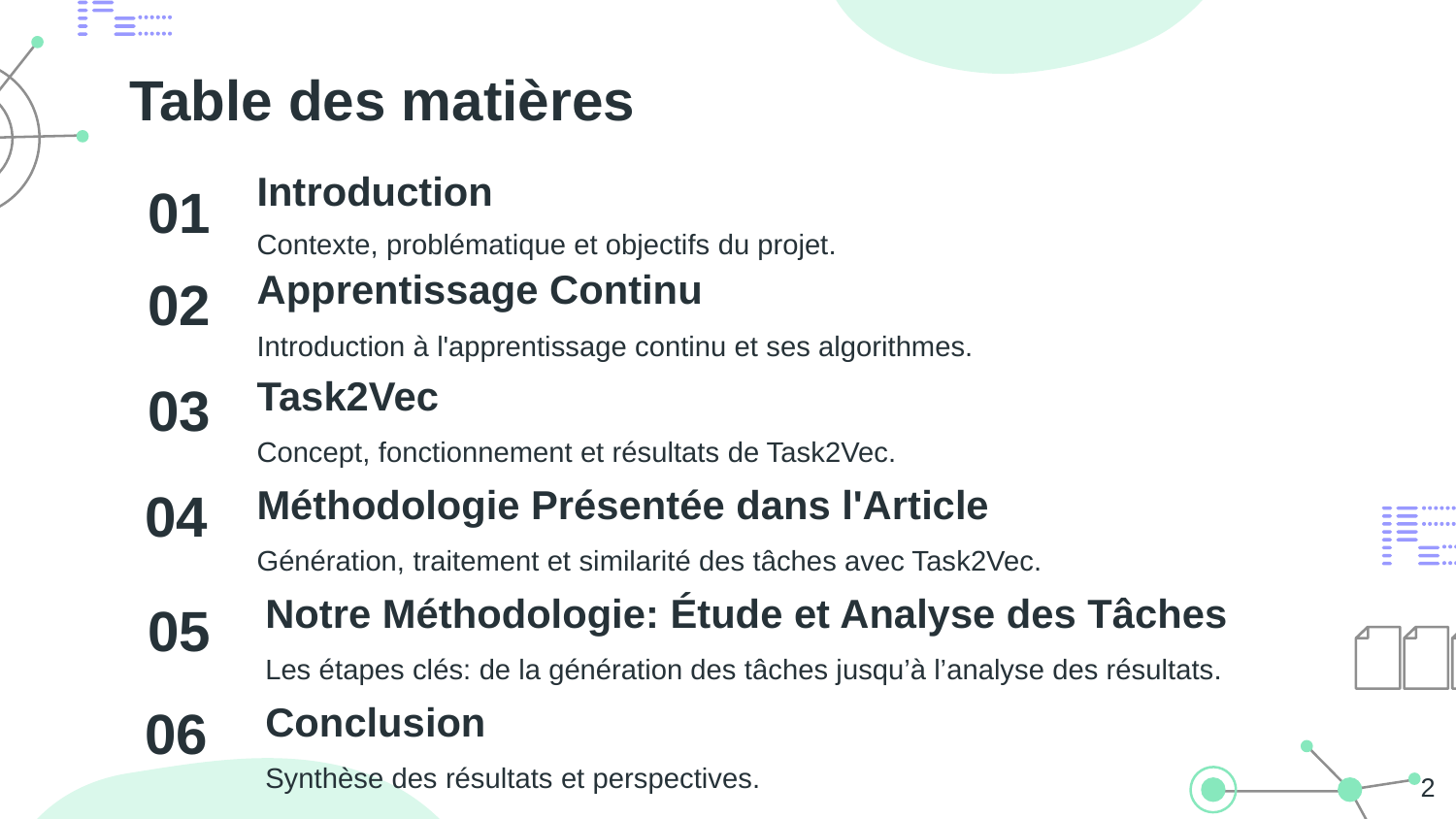

# Table des matières
Introduction
01
Contexte, problématique et objectifs du projet.
Apprentissage Continu
02
Introduction à l'apprentissage continu et ses algorithmes.
Task2Vec
03
Concept, fonctionnement et résultats de Task2Vec.
04
Méthodologie Présentée dans l'Article
Génération, traitement et similarité des tâches avec Task2Vec.
Notre Méthodologie: Étude et Analyse des Tâches
05
Les étapes clés: de la génération des tâches jusqu’à l’analyse des résultats.
06
Conclusion
Synthèse des résultats et perspectives.
2